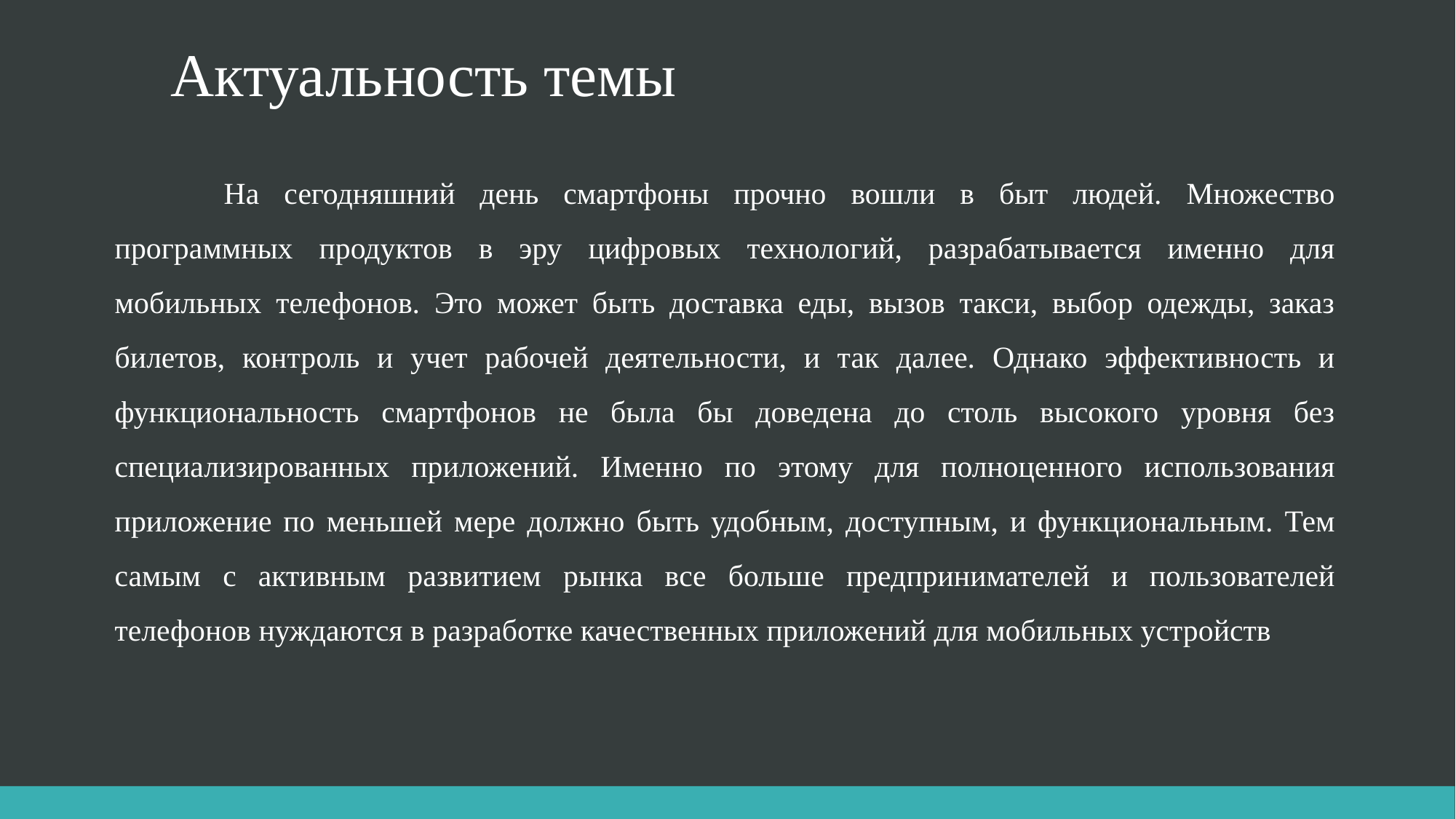

# Актуальность темы
	На сегодняшний день смартфоны прочно вошли в быт людей. Множество программных продуктов в эру цифровых технологий, разрабатывается именно для мобильных телефонов. Это может быть доставка еды, вызов такси, выбор одежды, заказ билетов, контроль и учет рабочей деятельности, и так далее. Однако эффективность и функциональность смартфонов не была бы доведена до столь высокого уровня без специализированных приложений. Именно по этому для полноценного использования приложение по меньшей мере должно быть удобным, доступным, и функциональным. Тем самым с активным развитием рынка все больше предпринимателей и пользователей телефонов нуждаются в разработке качественных приложений для мобильных устройств